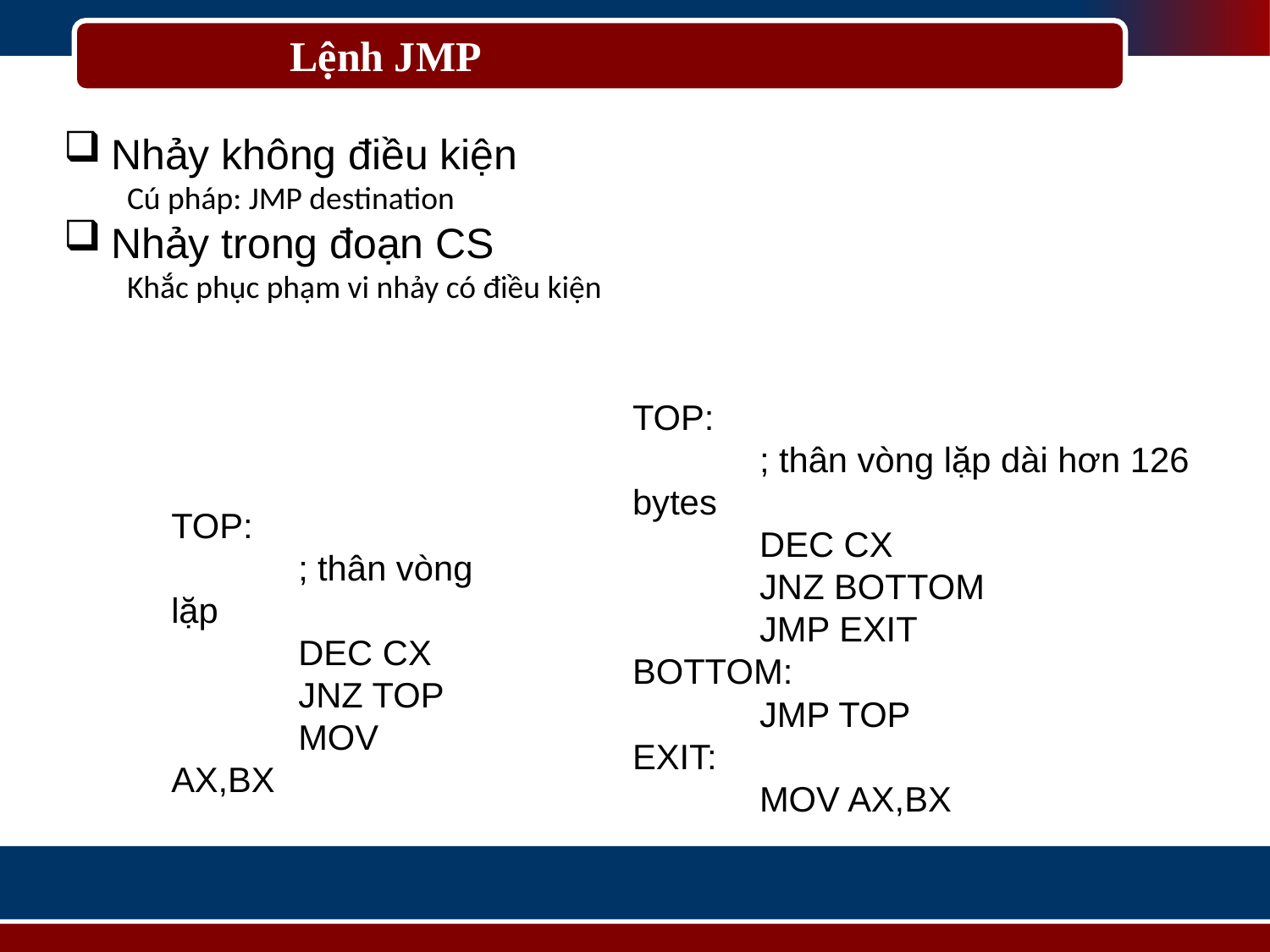

# Lệnh JMP
Nhảy không điều kiện
Cú pháp: JMP destination
Nhảy trong đoạn CS
Khắc phục phạm vi nhảy có điều kiện

TOP:
	; thân vòng lặp dài hơn 126 bytes
	DEC CX
	JNZ BOTTOM
	JMP EXIT
BOTTOM:
	JMP TOP
EXIT:
	MOV AX,BX
TOP:
	; thân vòng lặp
	DEC CX
	JNZ TOP
	MOV AX,BX